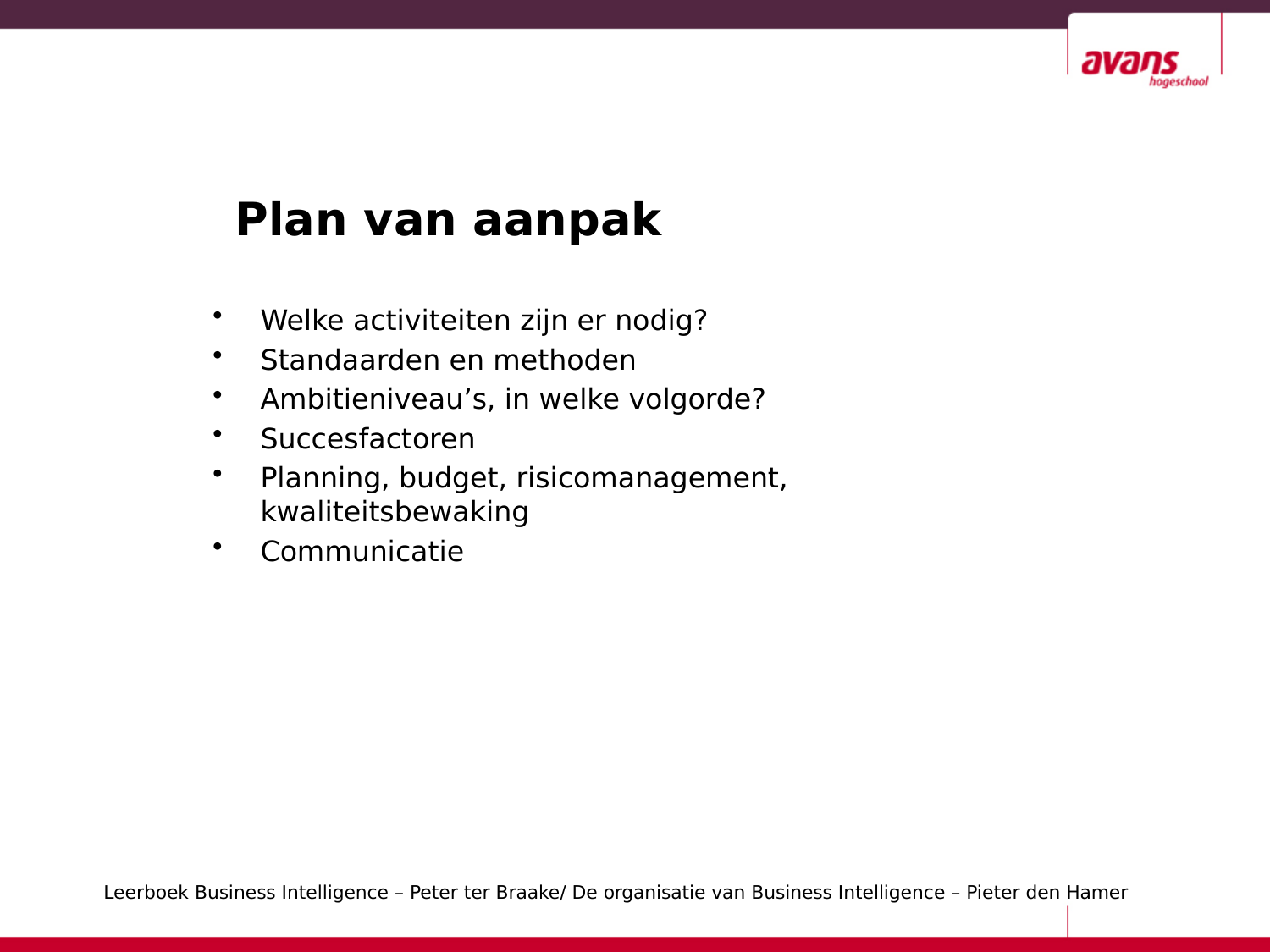

# Plan van aanpak
Welke activiteiten zijn er nodig?
Standaarden en methoden
Ambitieniveau’s, in welke volgorde?
Succesfactoren
Planning, budget, risicomanagement, kwaliteitsbewaking
Communicatie

Leerboek Business Intelligence – Peter ter Braake/ De organisatie van Business Intelligence – Pieter den Hamer